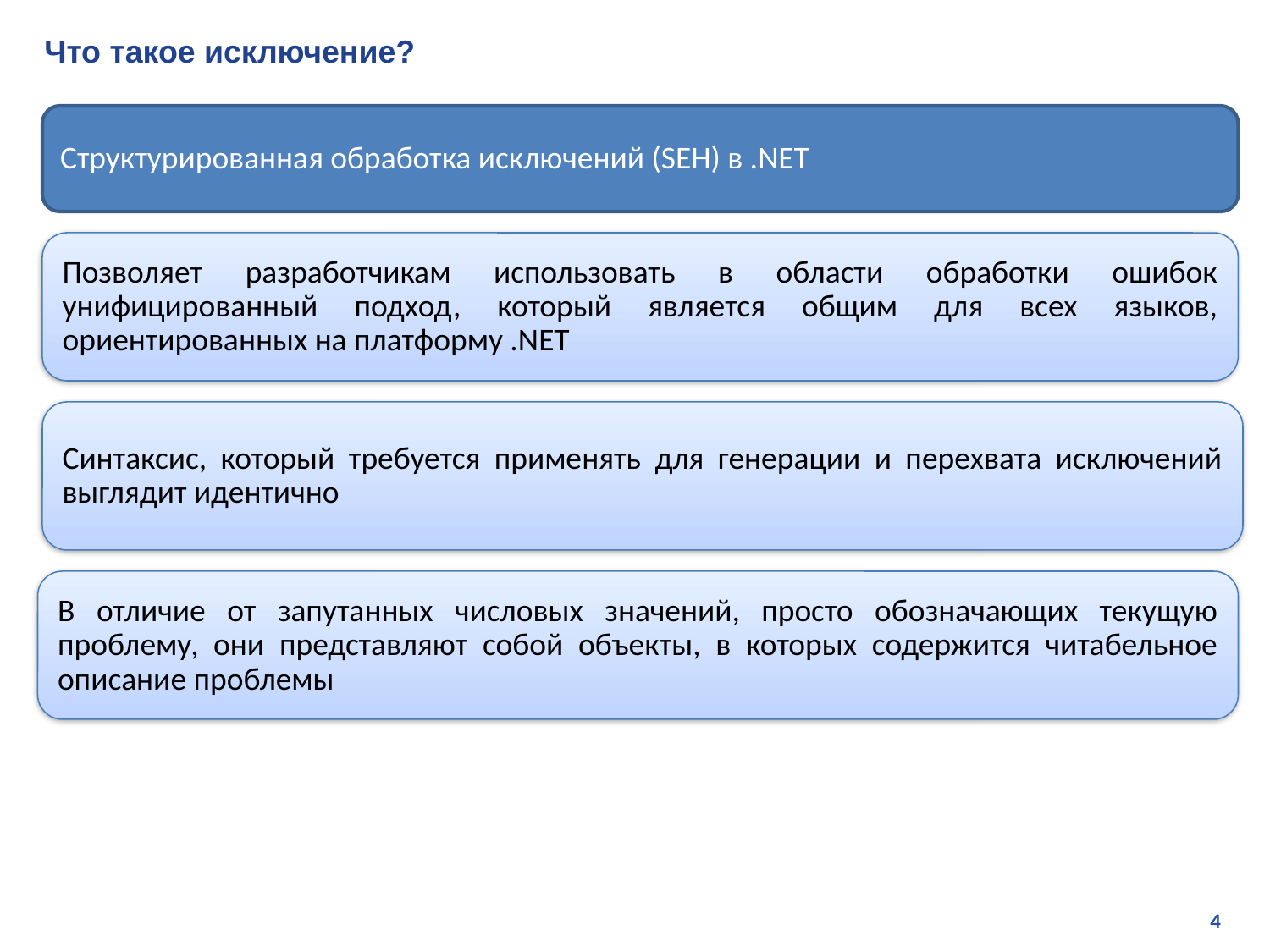

# Что такое исключение?
Структурированная обработка исключений (SEH) в .NET
Позволяет разработчикам использовать в области обработки ошибок унифицированный подход, который является общим для всех языков, ориентированных на платформу .NET
Синтаксис, который требуется применять для генерации и перехвата исключений выглядит идентично
В отличие от запутанных числовых значений, просто обозначающих текущую проблему, они представляют собой объекты, в которых содержится читабельное описание проблемы